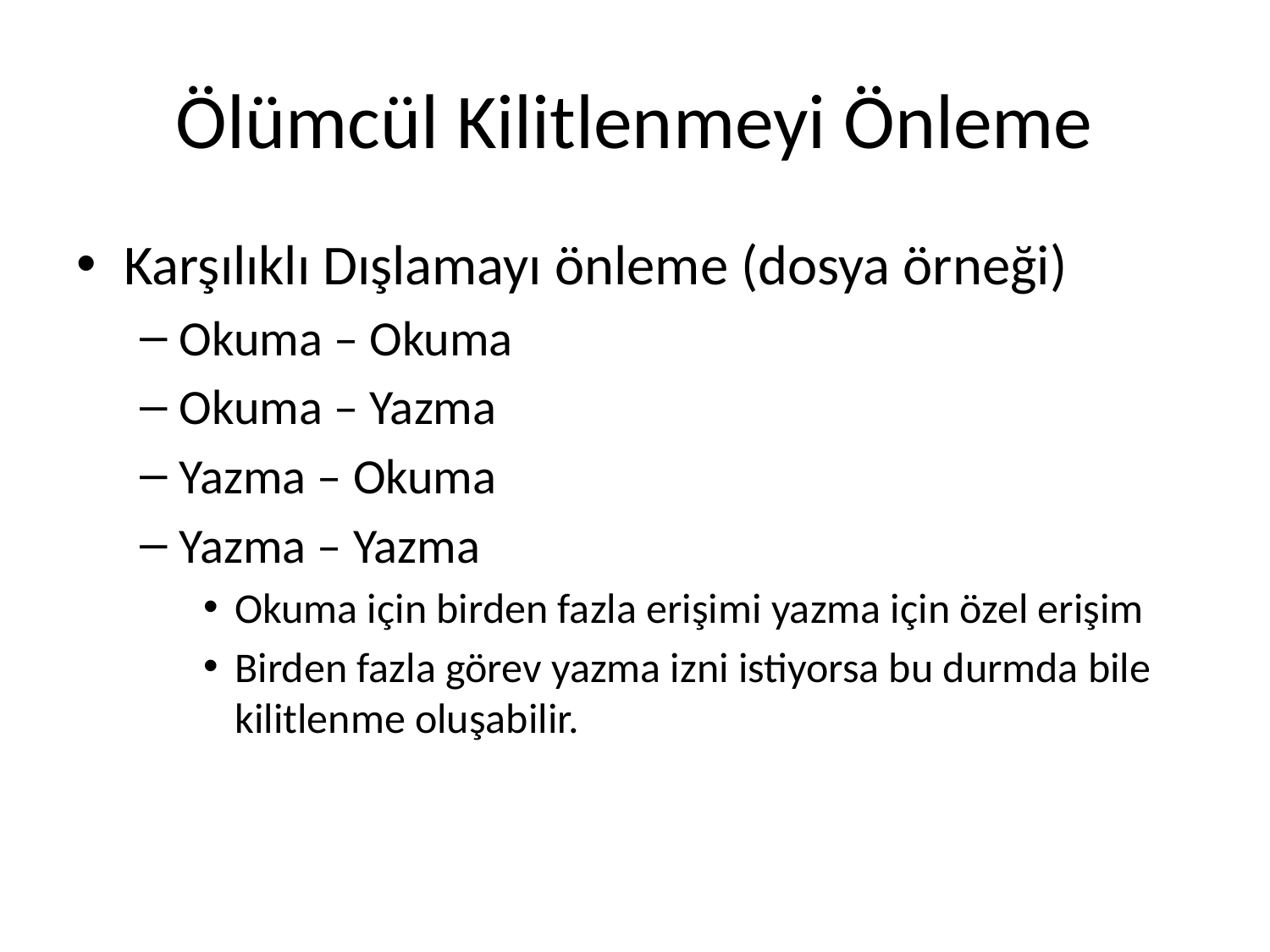

# Ölümcül Kilitlenmeyi Önleme
Karşılıklı Dışlamayı önleme (dosya örneği)
Okuma – Okuma
Okuma – Yazma
Yazma – Okuma
Yazma – Yazma
Okuma için birden fazla erişimi yazma için özel erişim
Birden fazla görev yazma izni istiyorsa bu durmda bile kilitlenme oluşabilir.